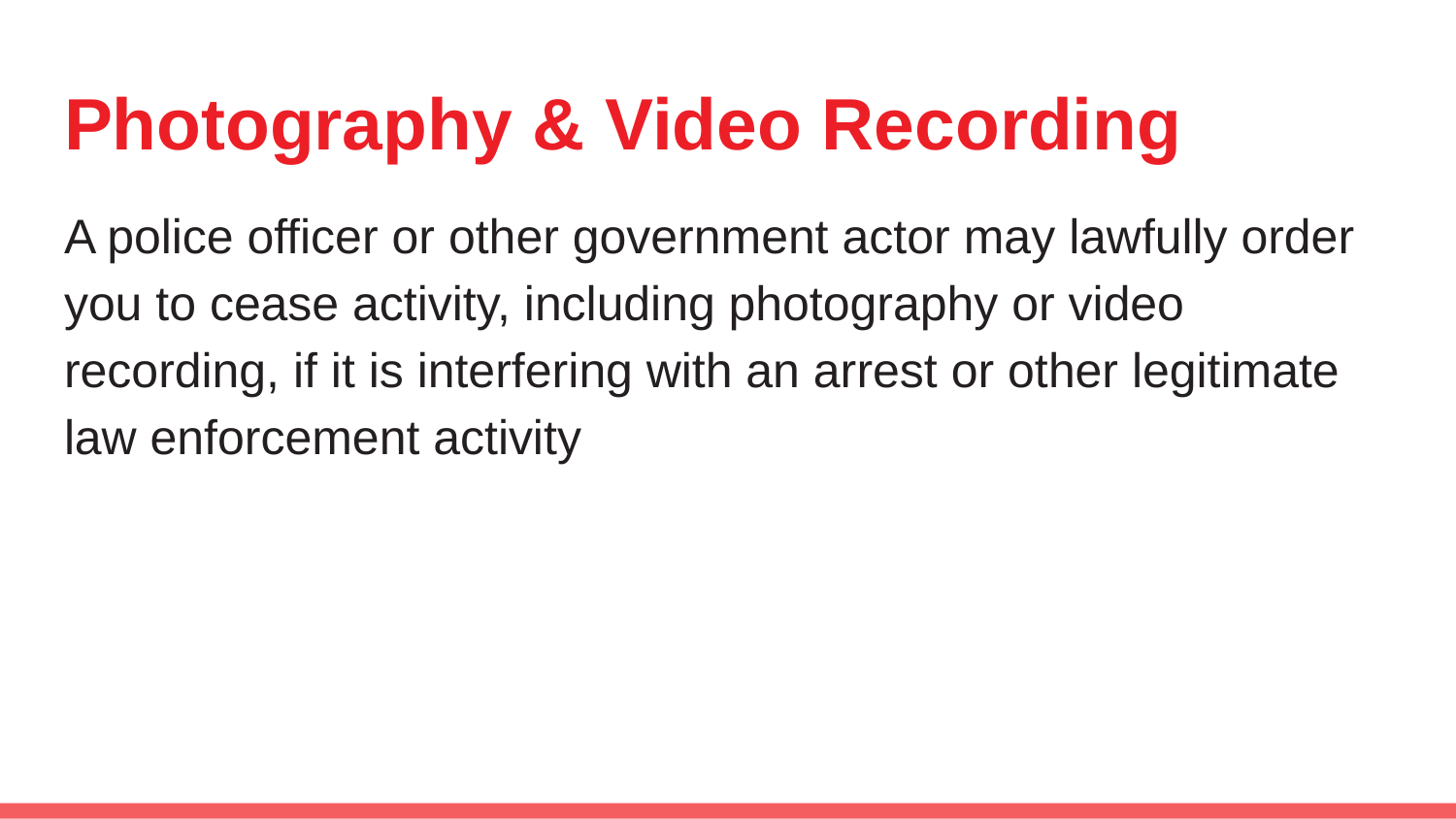

# Photography & Video Recording
A police officer or other government actor may lawfully order you to cease activity, including photography or video recording, if it is interfering with an arrest or other legitimate law enforcement activity